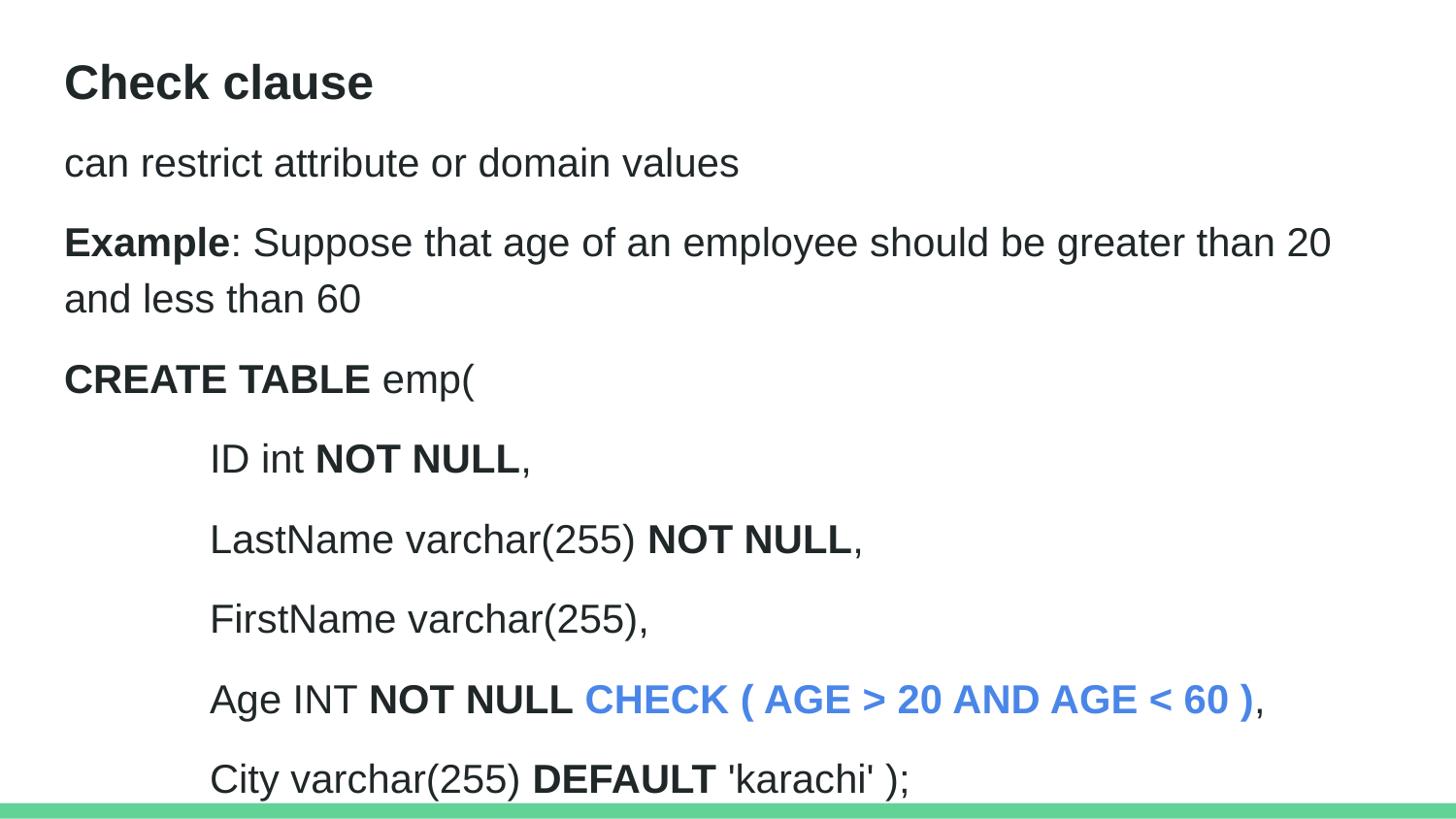

# Check clause
can restrict attribute or domain values
Example: Suppose that age of an employee should be greater than 20 and less than 60
CREATE TABLE emp(
	ID int NOT NULL,
	LastName varchar(255) NOT NULL,
	FirstName varchar(255),
	Age INT NOT NULL CHECK ( AGE > 20 AND AGE < 60 ),
	City varchar(255) DEFAULT 'karachi' );